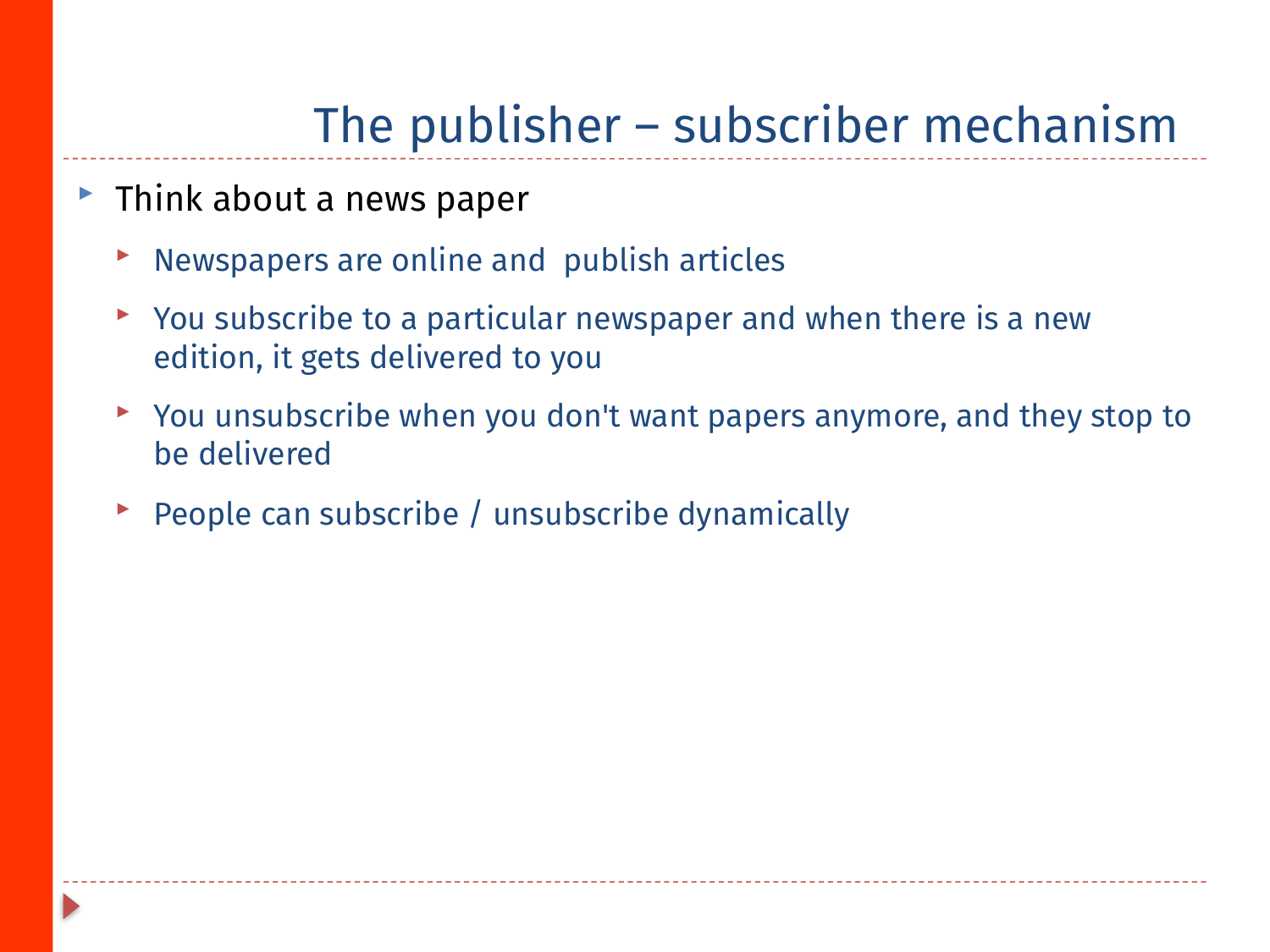

# The publisher – subscriber mechanism
Think about a news paper
Newspapers are online and  publish articles
You subscribe to a particular newspaper and when there is a new edition, it gets delivered to you
You unsubscribe when you don't want papers anymore, and they stop to be delivered
People can subscribe / unsubscribe dynamically